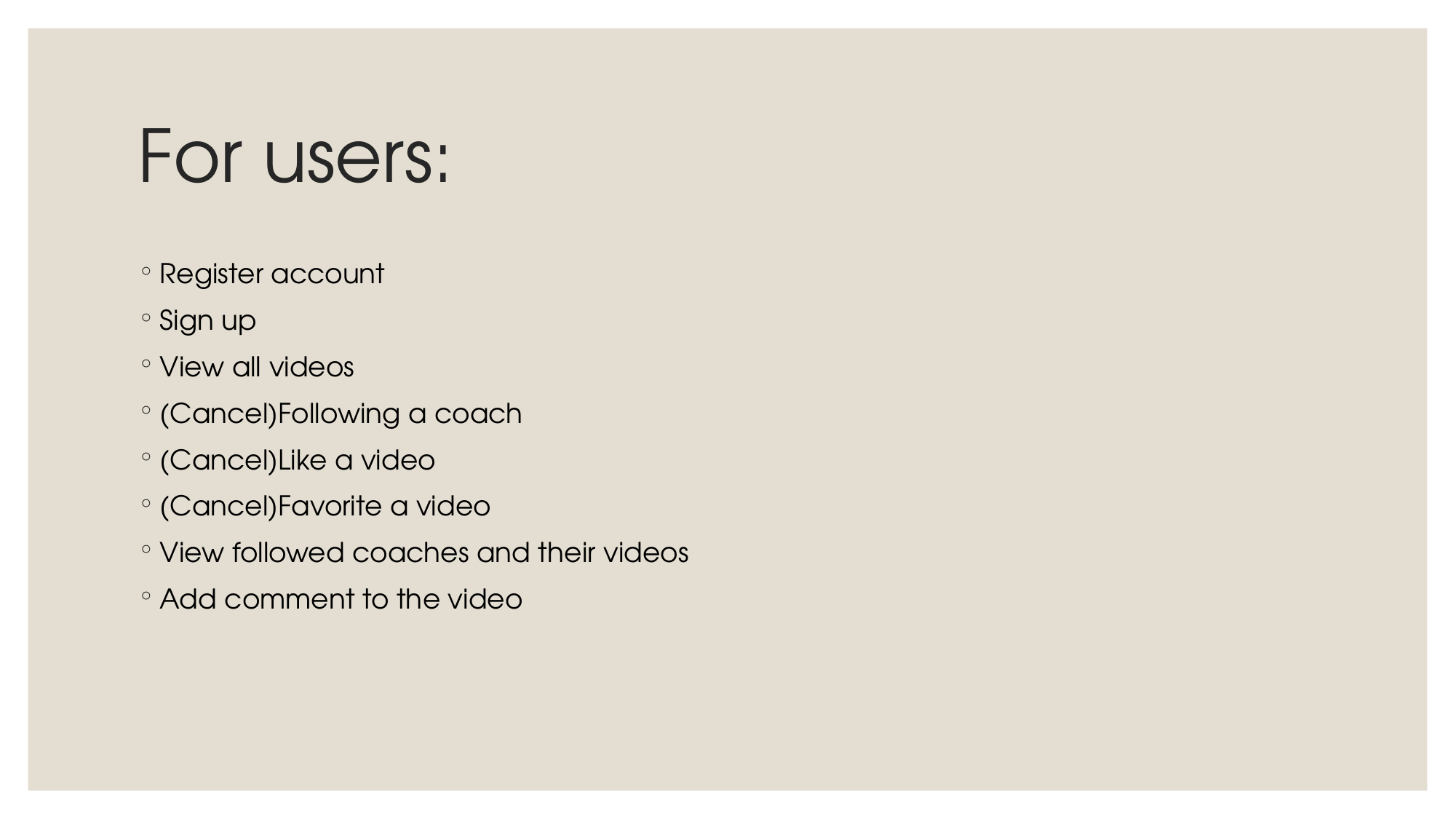

# For users:
Register account
Sign up
View all videos
(Cancel)Following a coach
(Cancel)Like a video
(Cancel)Favorite a video
View followed coaches and their videos
Add comment to the video